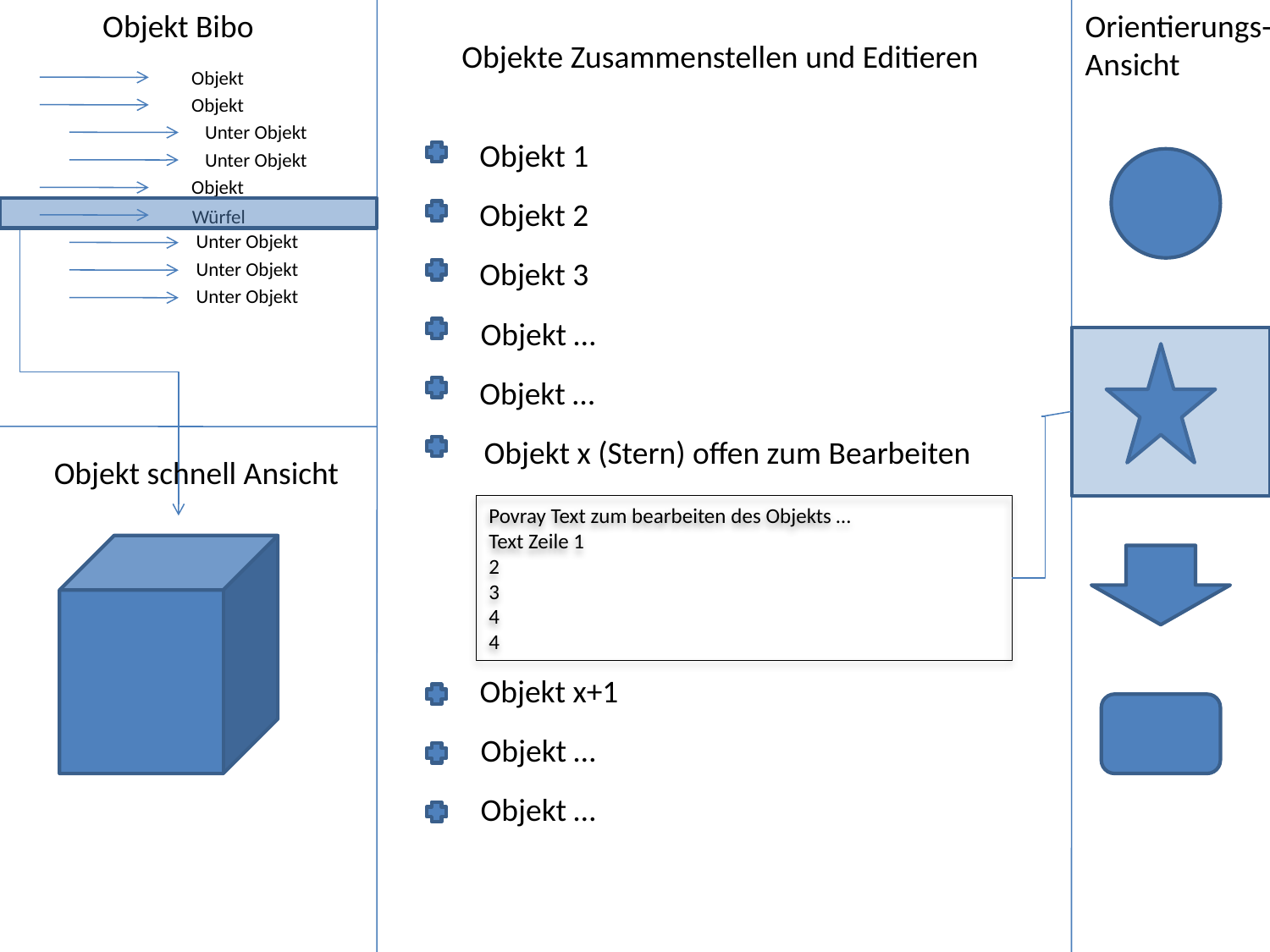

Objekt Bibo
Orientierungs-
Ansicht
Objekte Zusammenstellen und Editieren
Objekt
Objekt
   Unter Objekt
Objekt 1
   Unter Objekt

Objekt
Objekt 2

Würfel

 Unter Objekt
Objekt 3
 Unter Objekt

 Unter Objekt
Objekt …

Objekt …

Objekt x (Stern) offen zum Bearbeiten

Objekt schnell Ansicht
Povray Text zum bearbeiten des Objekts …
Text Zeile 1
2
3
4
4

Objekt x+1

Objekt …

Objekt …